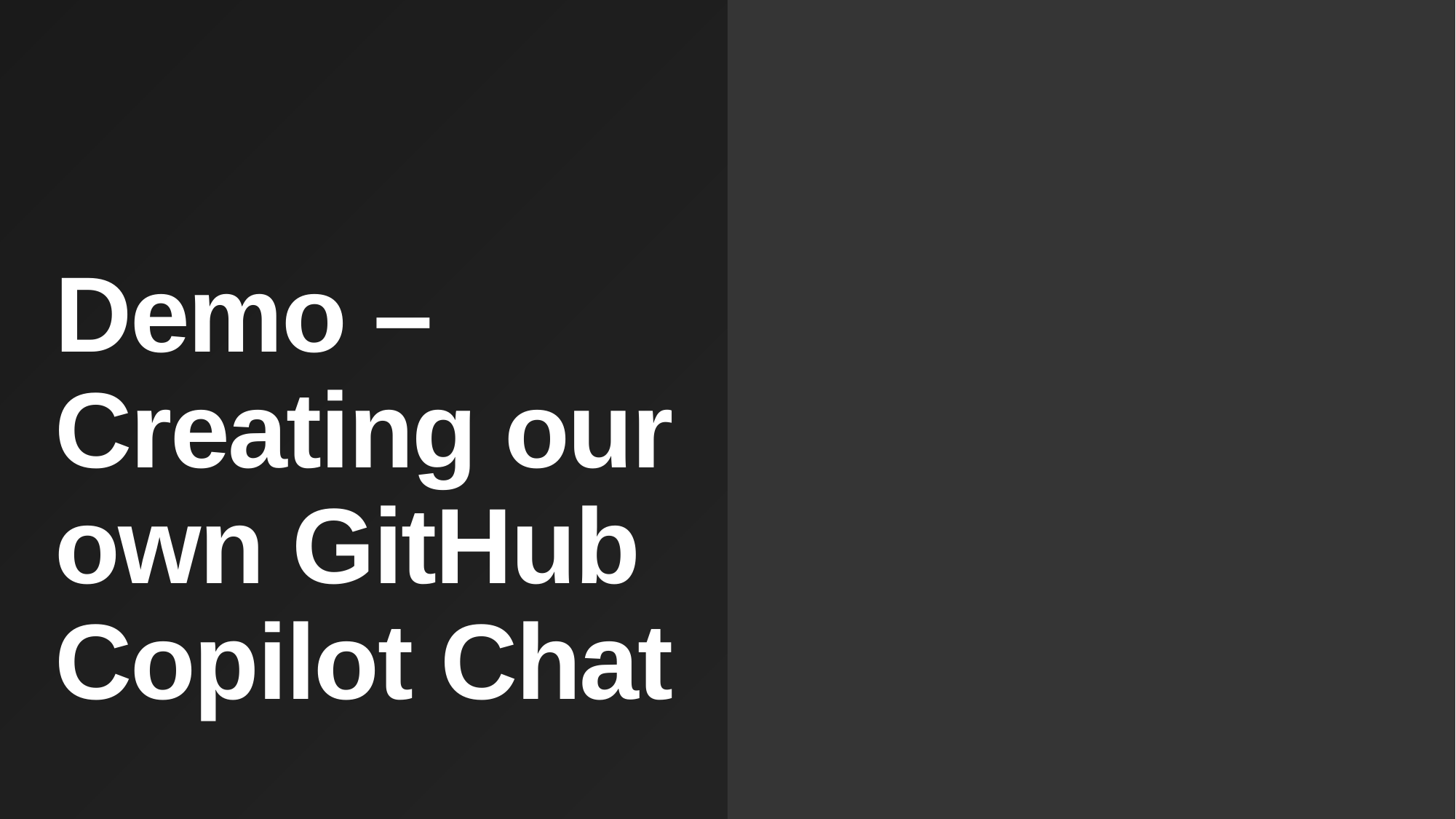

# Demo – Creating our own GitHub Copilot Chat